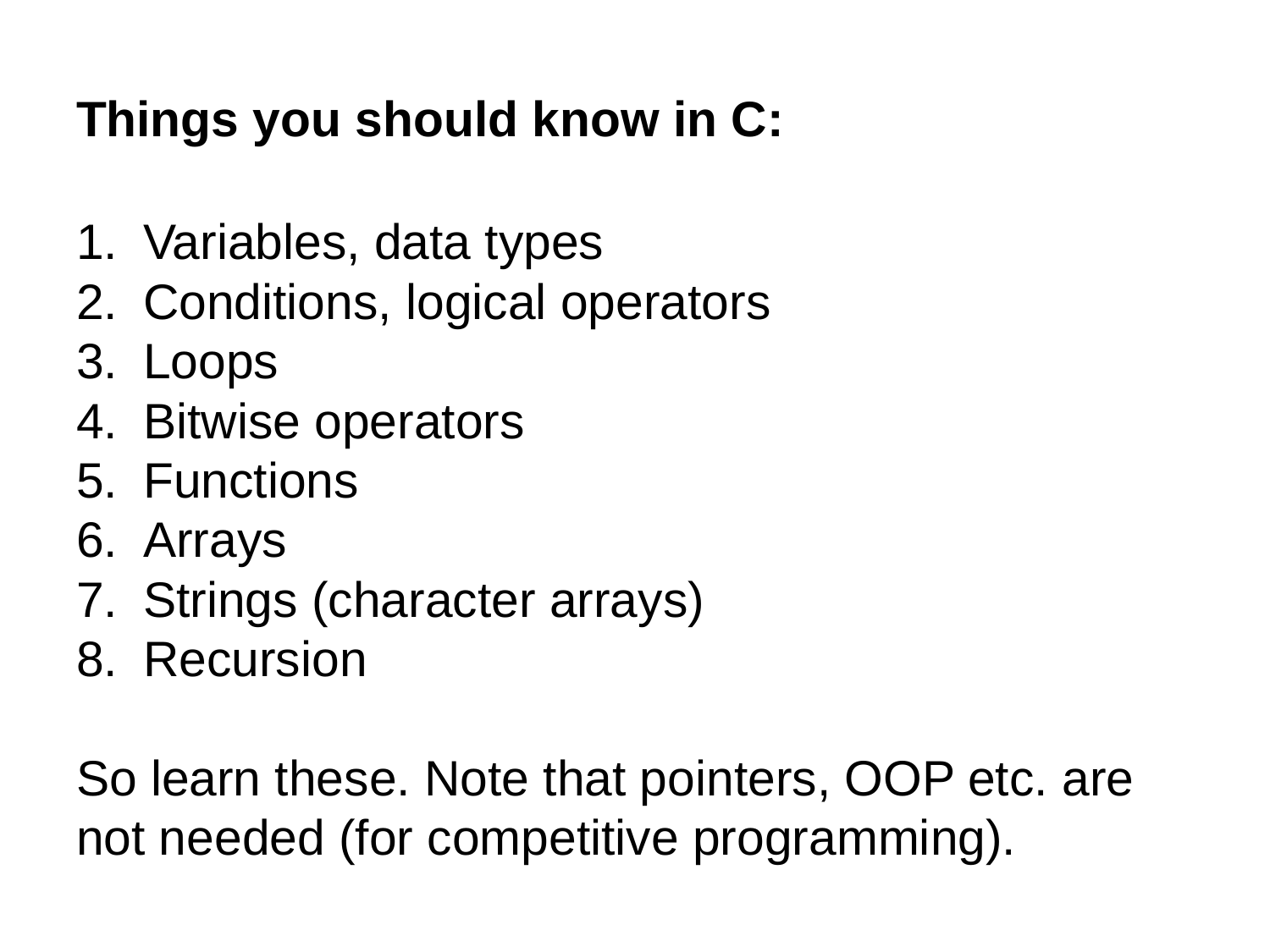

Things you should know in C:

Variables, data types
Conditions, logical operators
Loops
Bitwise operators
Functions
Arrays
Strings (character arrays)
Recursion

So learn these. Note that pointers, OOP etc. are not needed (for competitive programming).